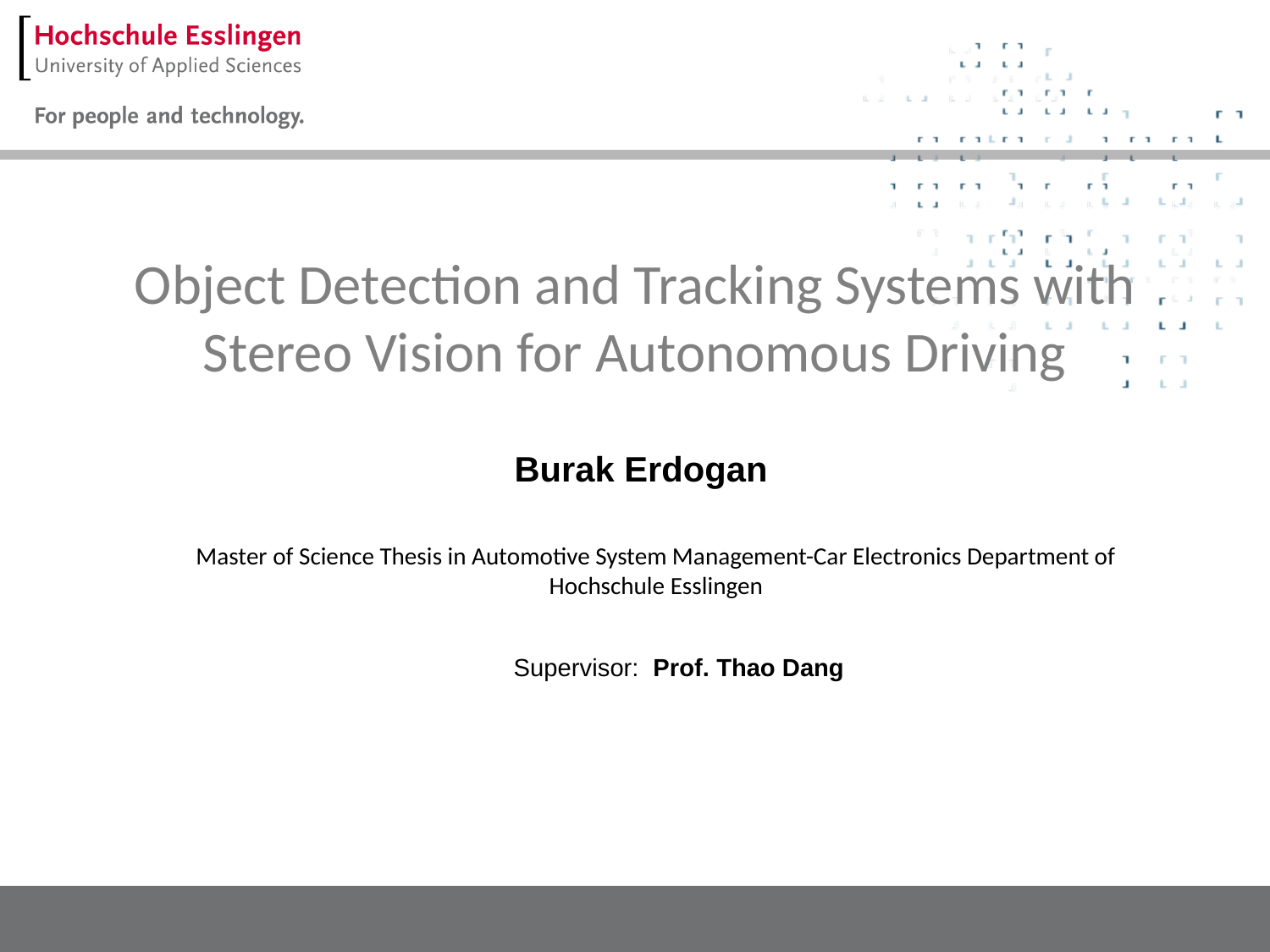

# Object Detection and Tracking Systems with Stereo Vision for Autonomous Driving
Burak Erdogan
Master of Science Thesis in Automotive System Management-Car Electronics Department of Hochschule Esslingen

Supervisor:  Prof. Thao Dang